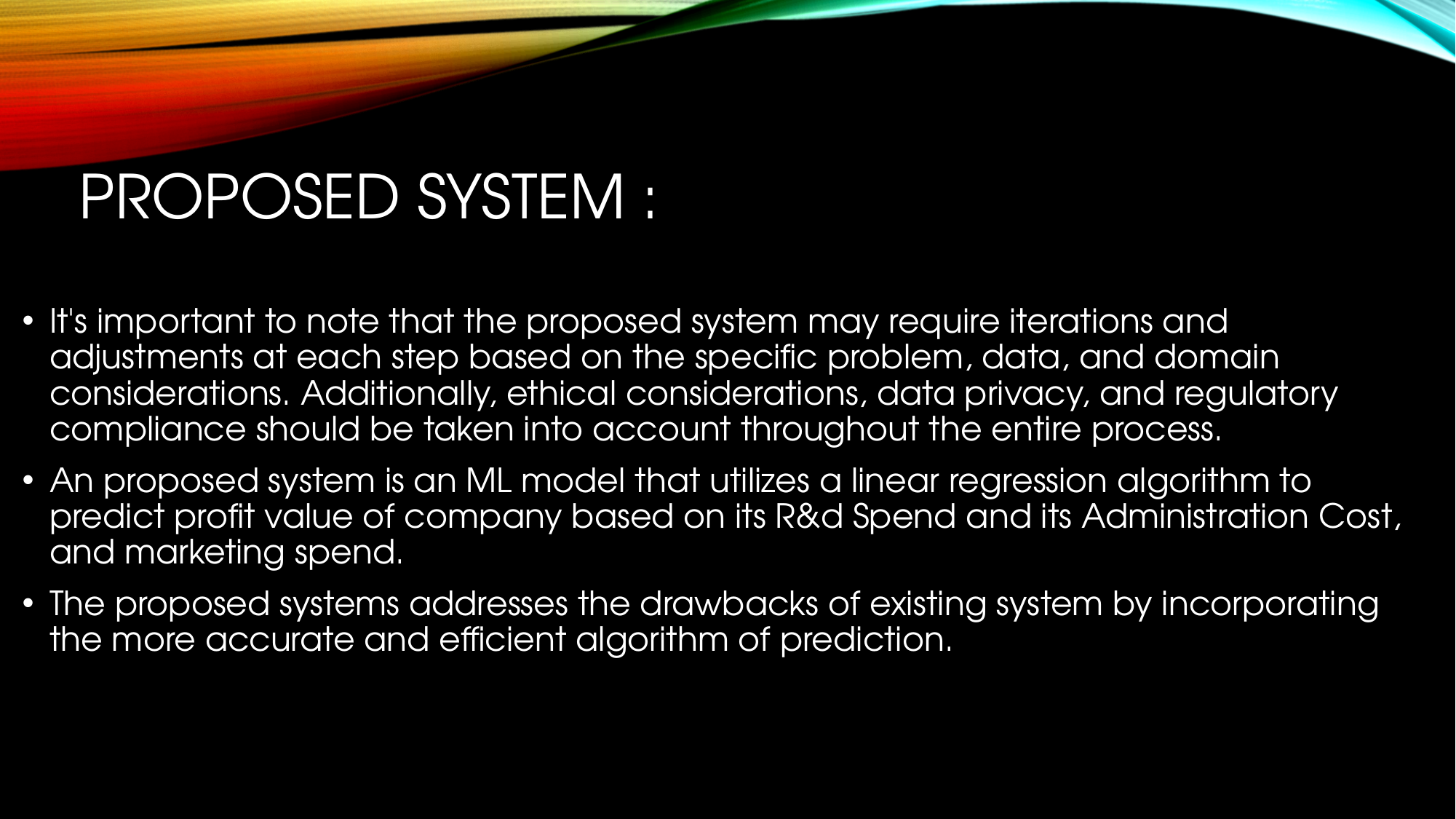

# Proposed system :
It's important to note that the proposed system may require iterations and adjustments at each step based on the specific problem, data, and domain considerations. Additionally, ethical considerations, data privacy, and regulatory compliance should be taken into account throughout the entire process.
An proposed system is an ML model that utilizes a linear regression algorithm to predict profit value of company based on its R&d Spend and its Administration Cost, and marketing spend.
The proposed systems addresses the drawbacks of existing system by incorporating the more accurate and efficient algorithm of prediction.